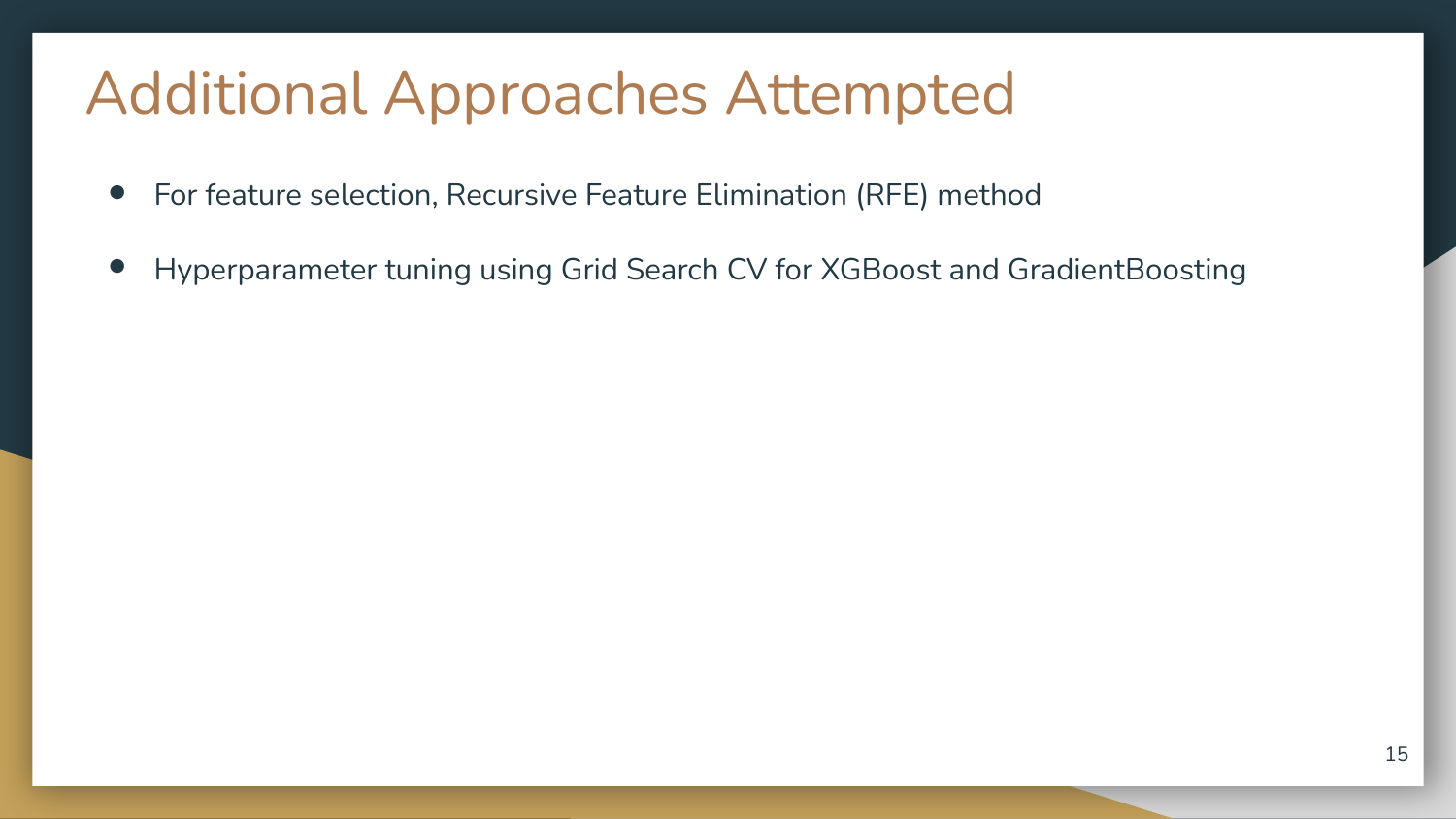

Additional Approaches Attempted
For feature selection, Recursive Feature Elimination (RFE) method
Hyperparameter tuning using Grid Search CV for XGBoost and GradientBoosting

15